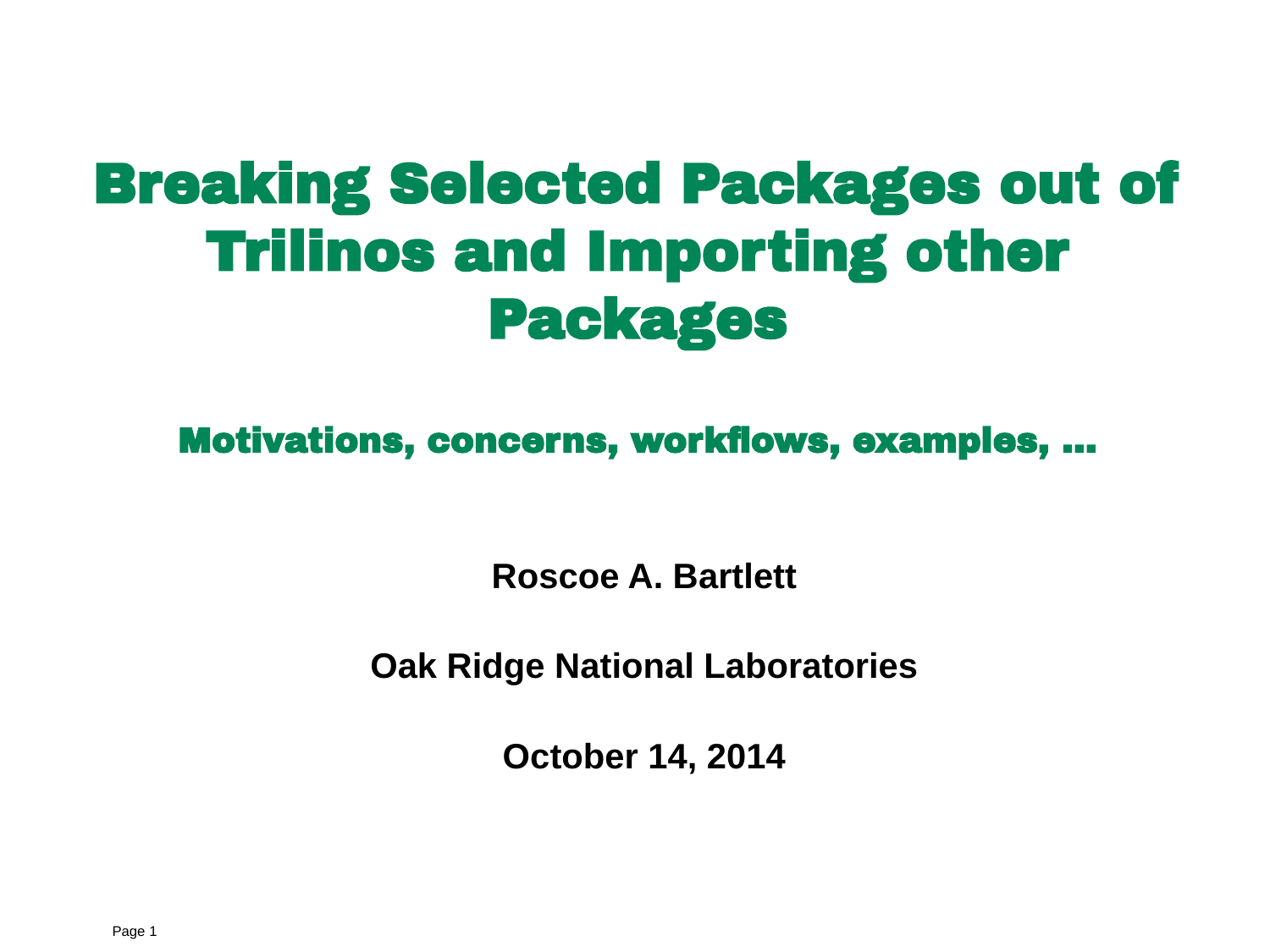

# Breaking Selected Packages out of Trilinos and Importing other Packages Motivations, concerns, workflows, examples, …
Roscoe A. Bartlett

Oak Ridge National Laboratories

October 14, 2014

Page 1